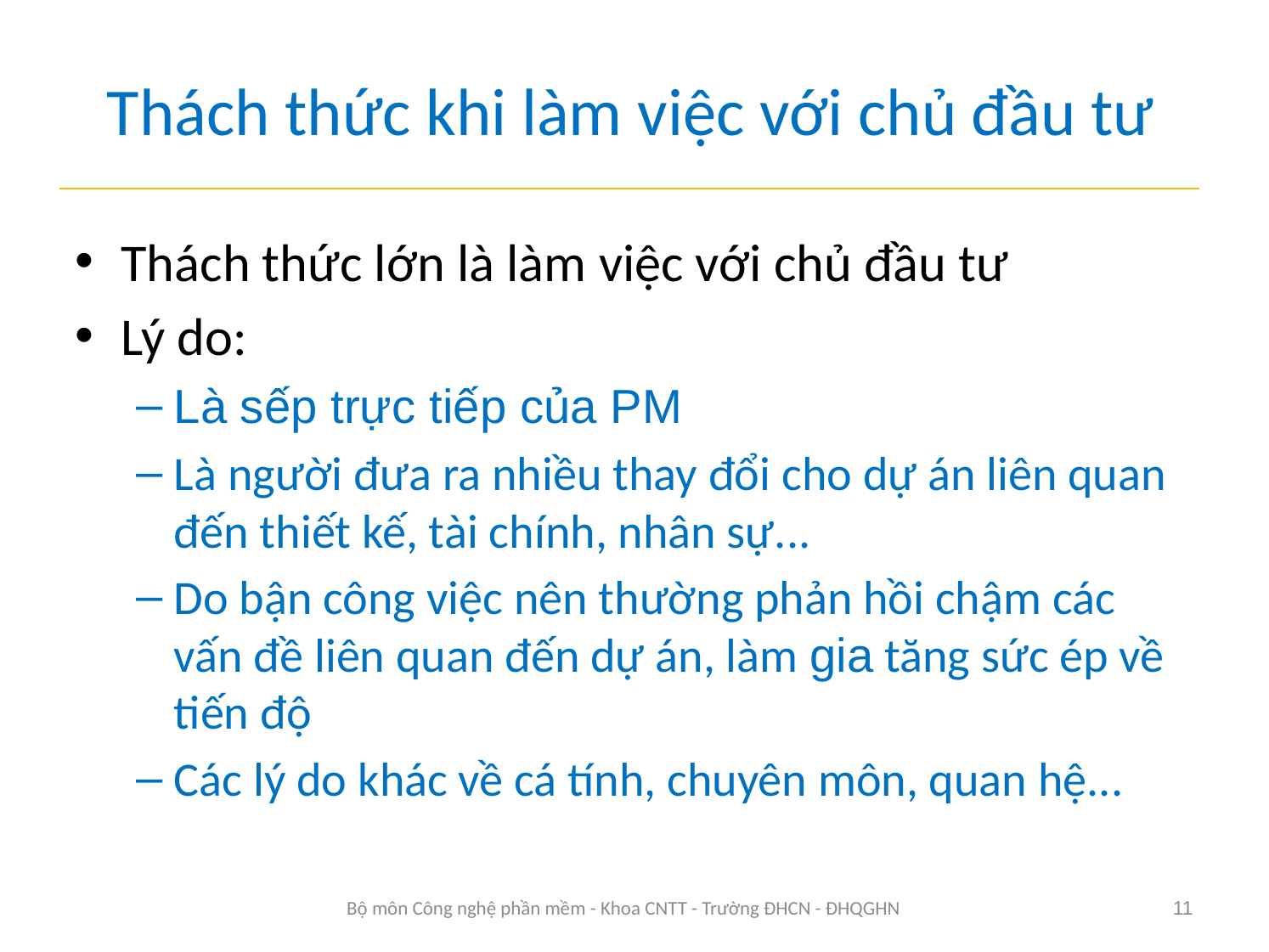

# Thách thức khi làm việc với chủ đầu tư
Thách thức lớn là làm việc với chủ đầu tư
Lý do:
Là sếp trực tiếp của PM
Là người đưa ra nhiều thay đổi cho dự án liên quan đến thiết kế, tài chính, nhân sự...
Do bận công việc nên thường phản hồi chậm các vấn đề liên quan đến dự án, làm gia tăng sức ép về tiến độ
Các lý do khác về cá tính, chuyên môn, quan hệ...

Bộ môn Công nghệ phần mềm - Khoa CNTT - Trường ĐHCN - ĐHQGHN
11